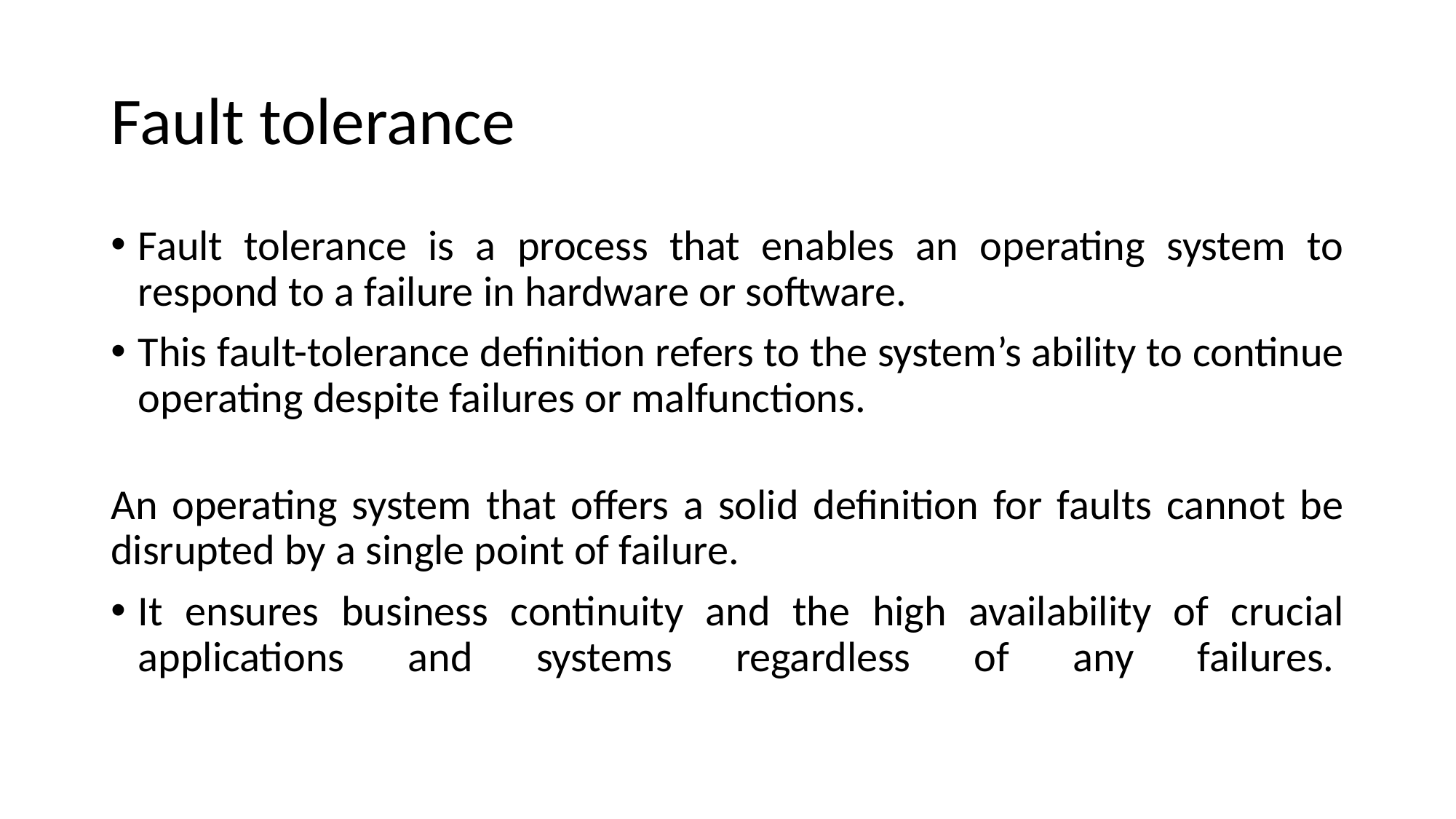

# Fault tolerance
Fault tolerance is a process that enables an operating system to respond to a failure in hardware or software.
This fault-tolerance definition refers to the system’s ability to continue operating despite failures or malfunctions.
An operating system that offers a solid definition for faults cannot be disrupted by a single point of failure.
It ensures business continuity and the high availability of crucial applications and systems regardless of any failures.